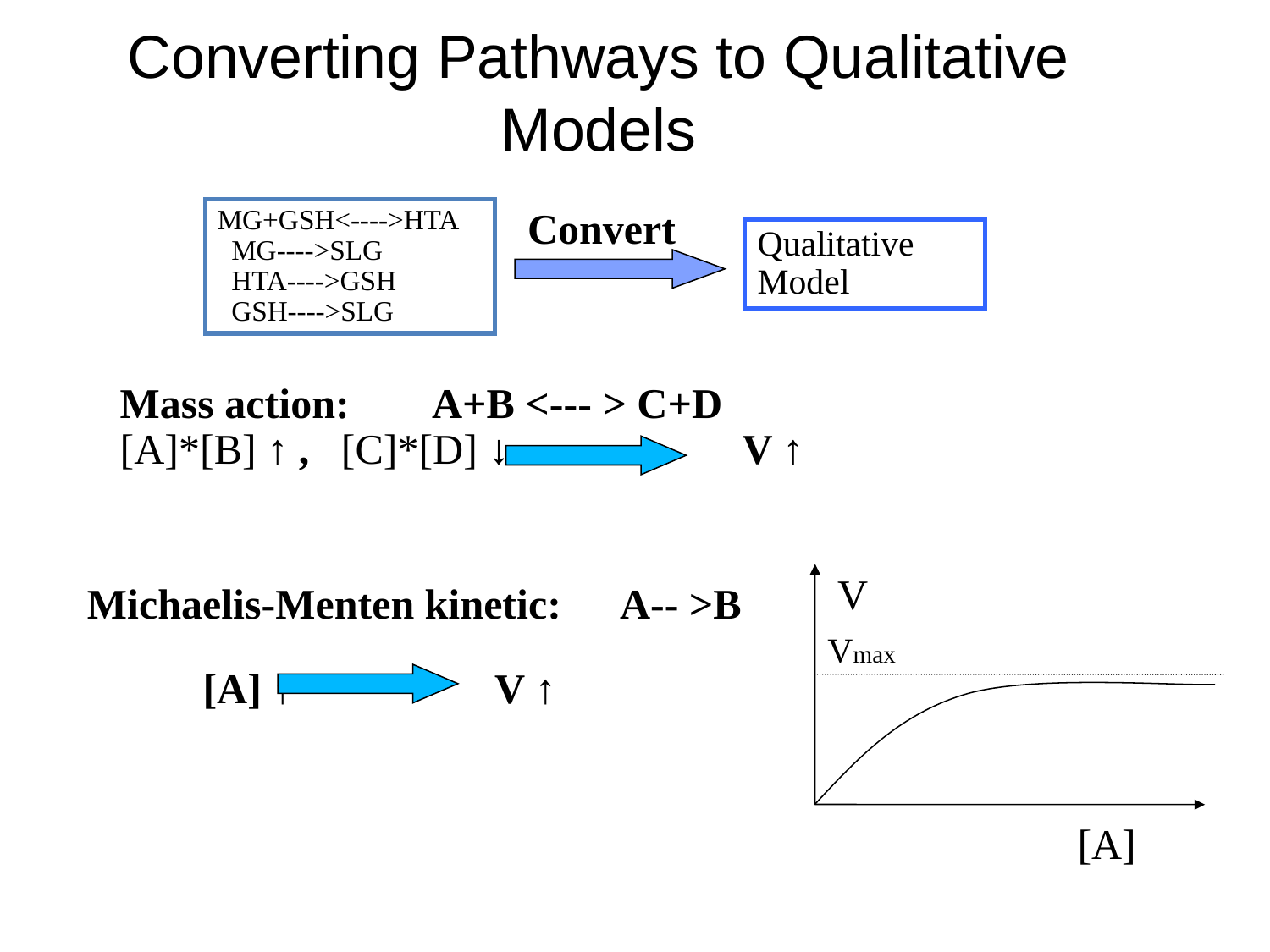

# Converting Pathways to Qualitative Models
MG+GSH<---->HTA
  MG---->SLG
  HTA---->GSH
  GSH---->SLG
Convert
Qualitative Model

Mass action:        A+B <--- > C+D
[A]*[B] ↑ ,   [C]*[D] ↓                      V ↑

V
Michaelis-Menten kinetic:
    A-- >B
Vmax

[A] ↑                   V ↑

[A]